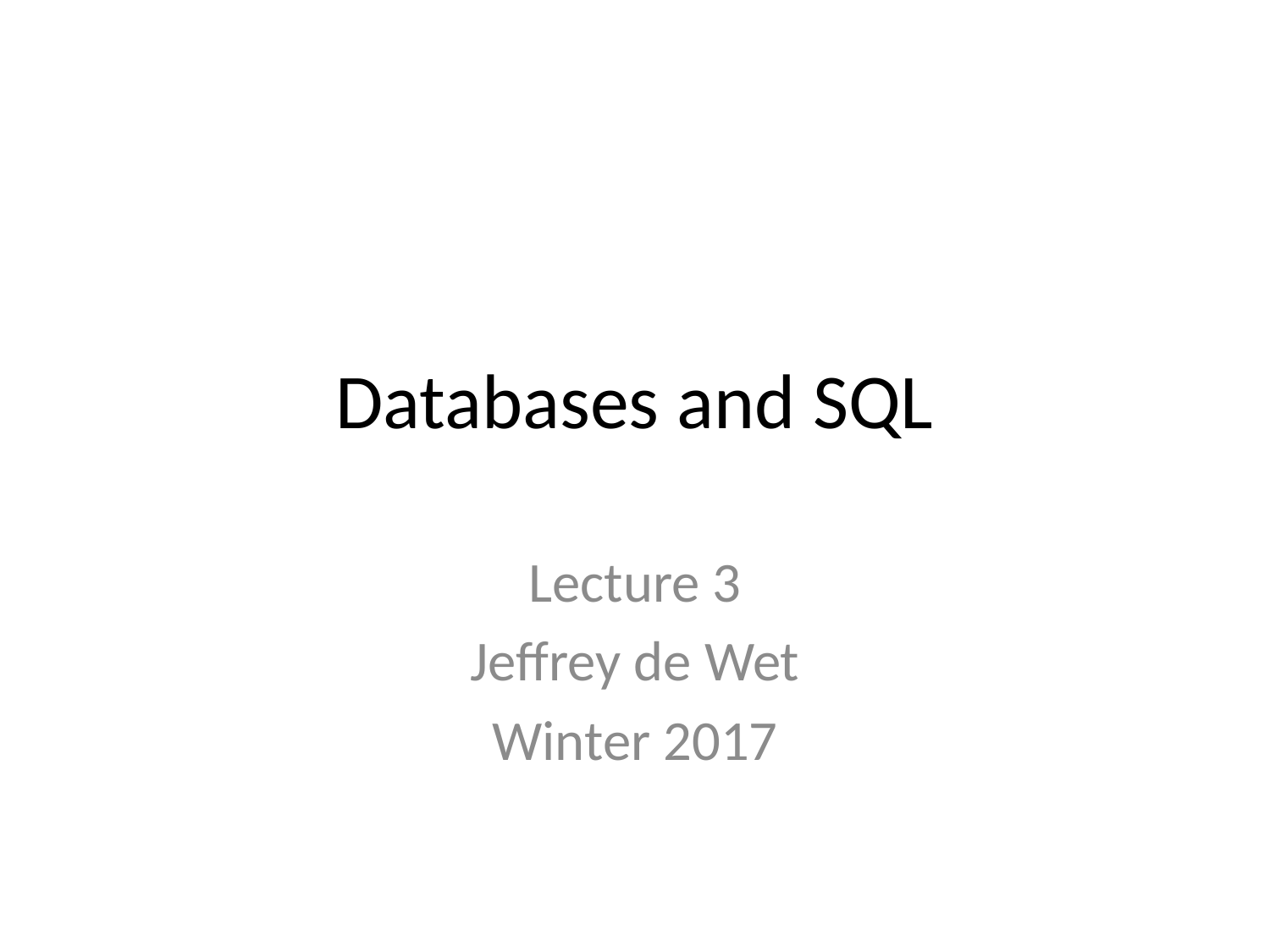

# Databases and SQL
 Lecture 3
Jeffrey de Wet
Winter 2017